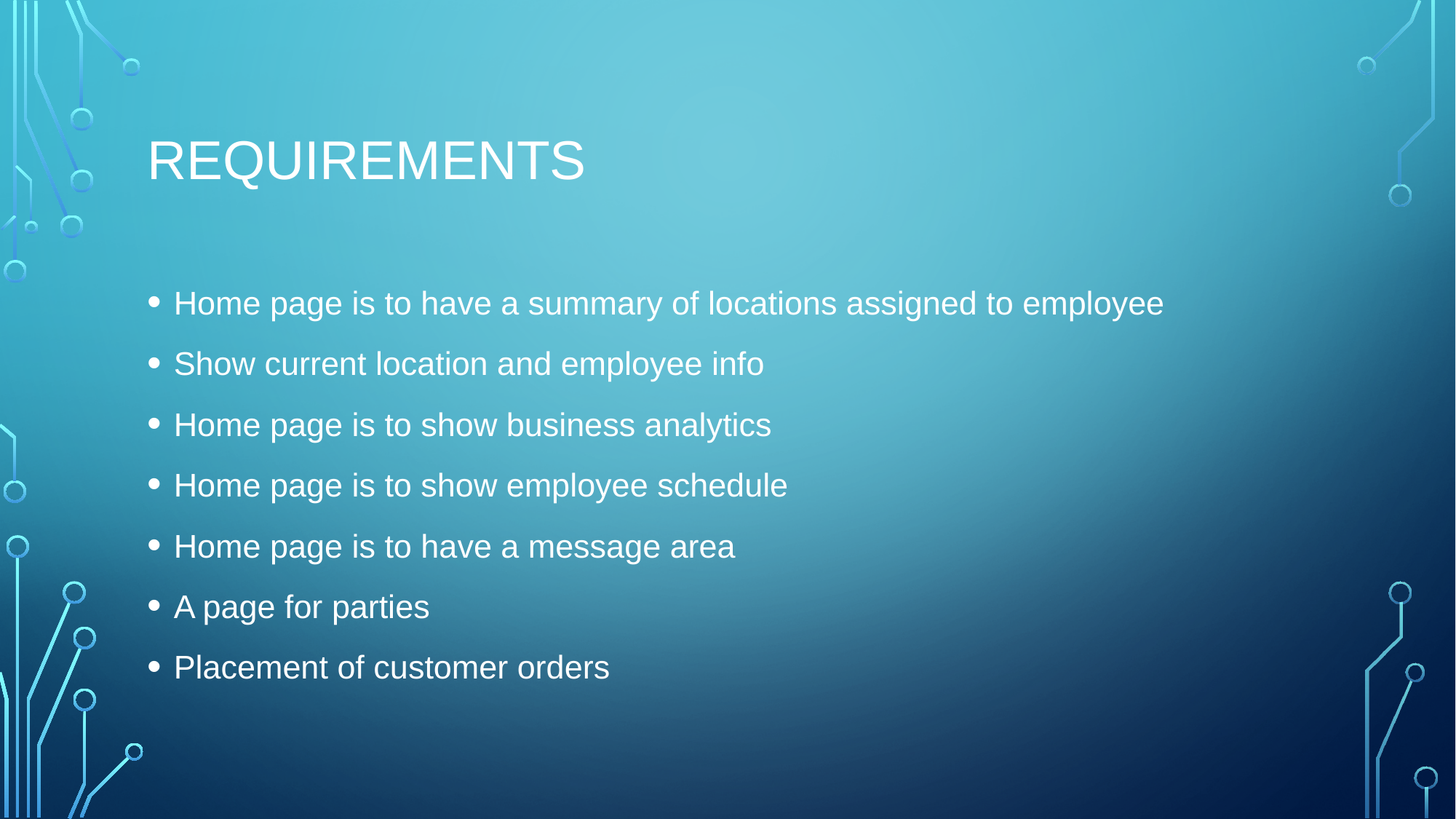

# Requirements
Home page is to have a summary of locations assigned to employee
Show current location and employee info
Home page is to show business analytics
Home page is to show employee schedule
Home page is to have a message area
A page for parties
Placement of customer orders